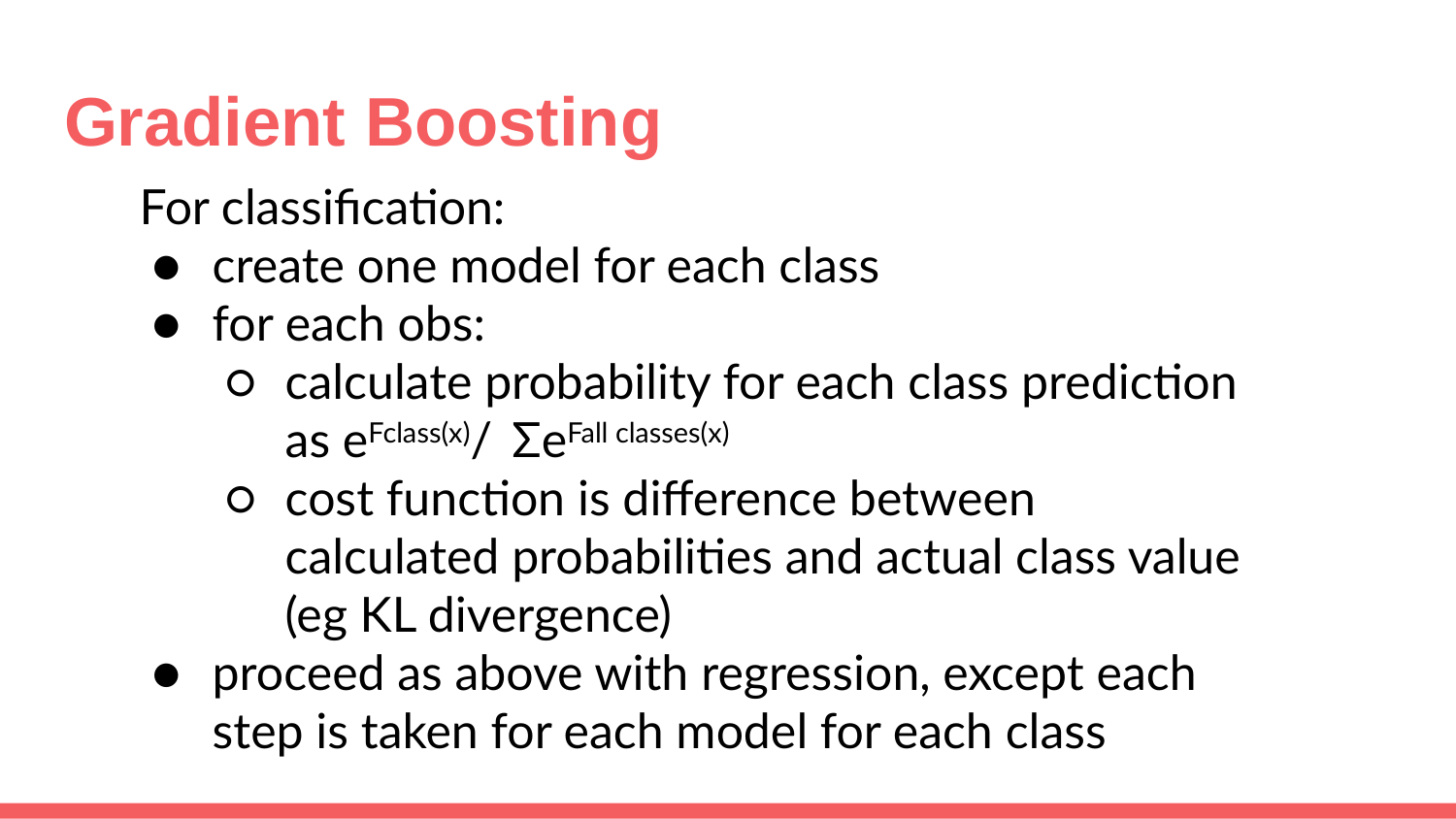

# Gradient Boosting
For classification:
create one model for each class
for each obs:
calculate probability for each class prediction as eFclass(x)/  ΣeFall classes(x)
cost function is difference between calculated probabilities and actual class value (eg KL divergence)
proceed as above with regression, except each step is taken for each model for each class